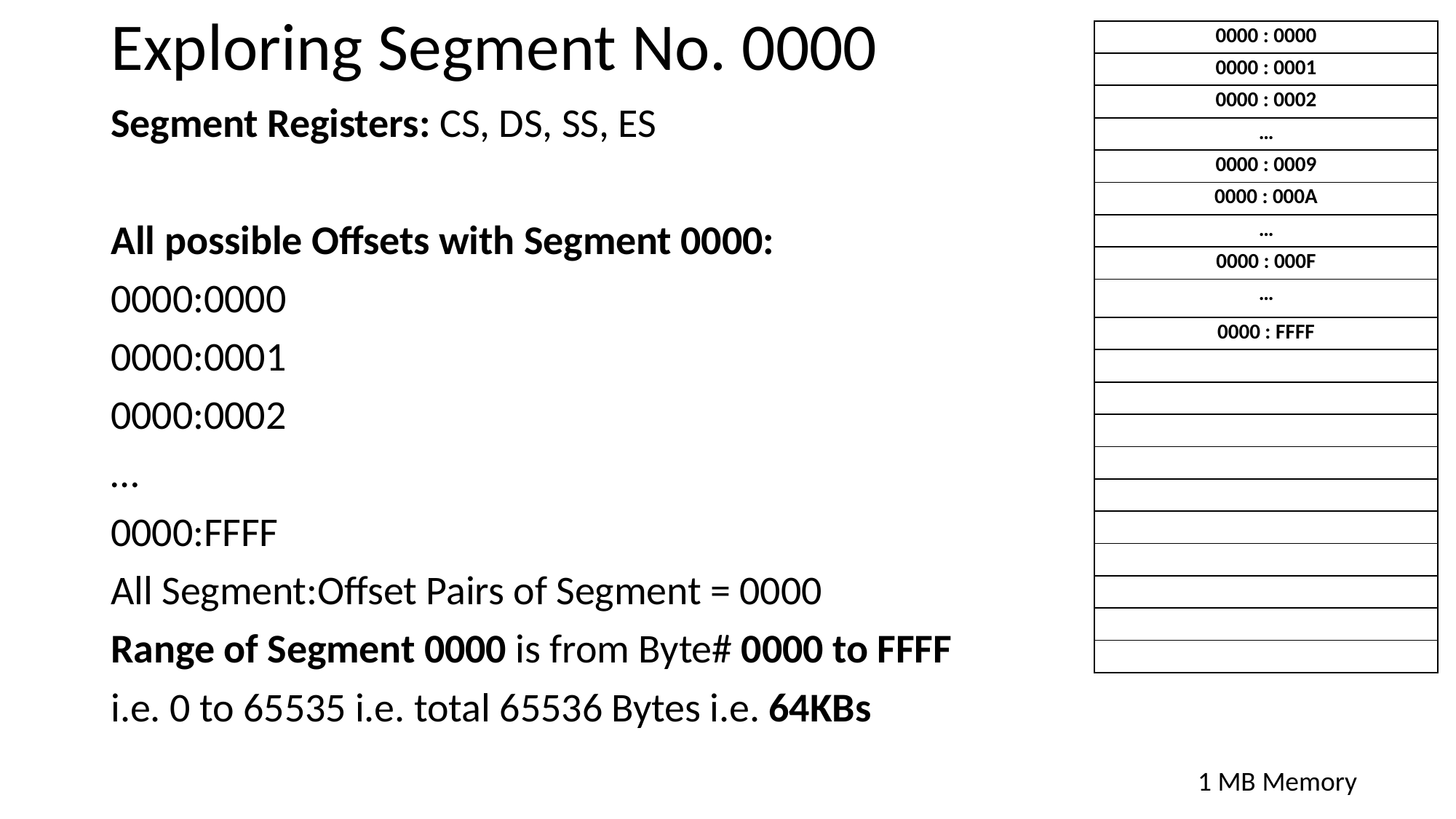

# Exploring Segment No. 0000
| 0000 : 0000 |
| --- |
| 0000 : 0001 |
| 0000 : 0002 |
| … |
| 0000 : 0009 |
| 0000 : 000A |
| … |
| 0000 : 000F |
| … |
| 0000 : FFFF |
|  |
|  |
|  |
|  |
|  |
|  |
|  |
|  |
|  |
|  |
Segment Registers: CS, DS, SS, ES

All possible Offsets with Segment 0000:
0000:0000
0000:0001
0000:0002
…
0000:FFFF
All Segment:Offset Pairs of Segment = 0000
Range of Segment 0000 is from Byte# 0000 to FFFF
i.e. 0 to 65535 i.e. total 65536 Bytes i.e. 64KBs

1 MB Memory